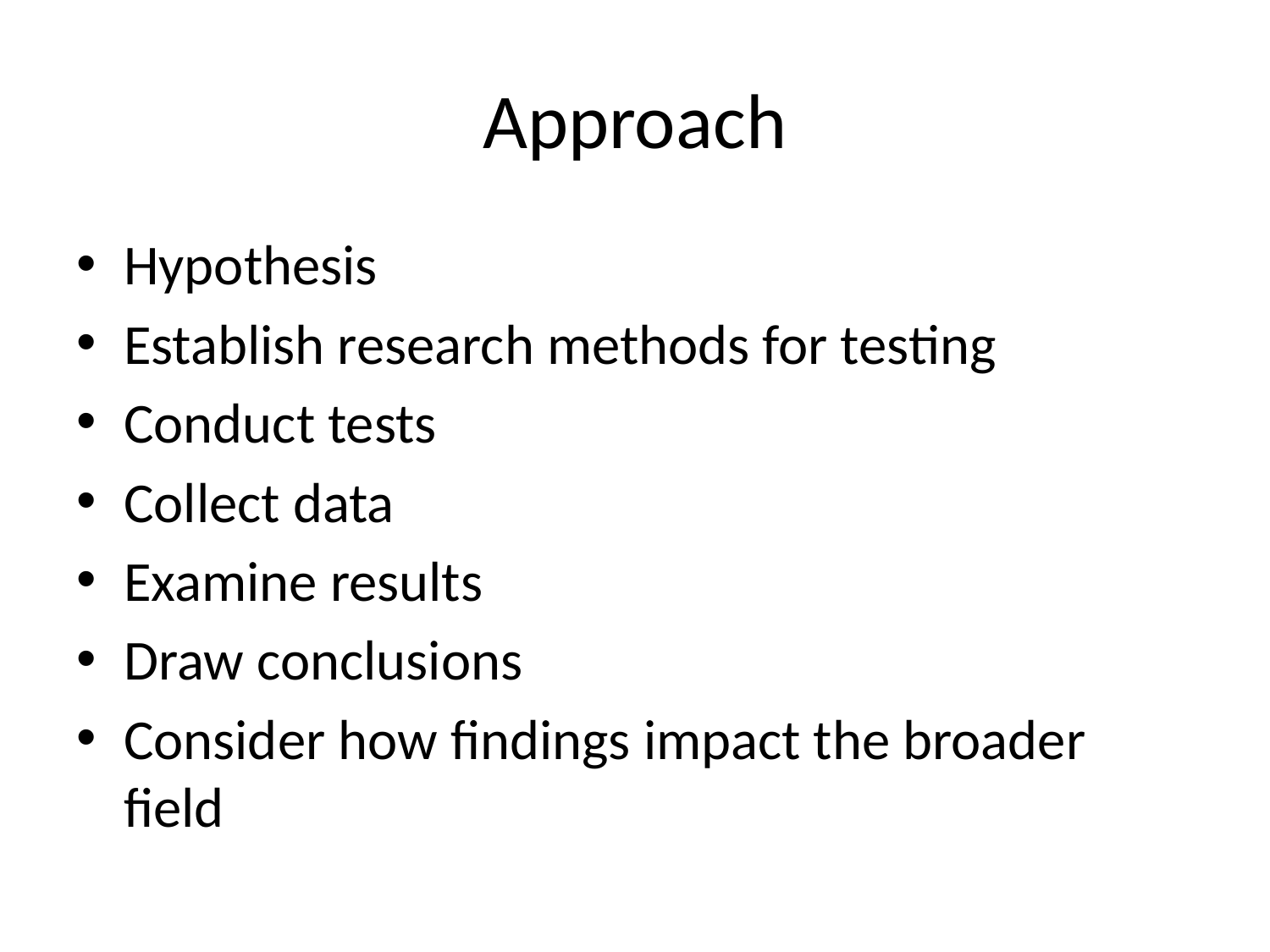

# Approach
Hypothesis
Establish research methods for testing
Conduct tests
Collect data
Examine results
Draw conclusions
Consider how findings impact the broader field